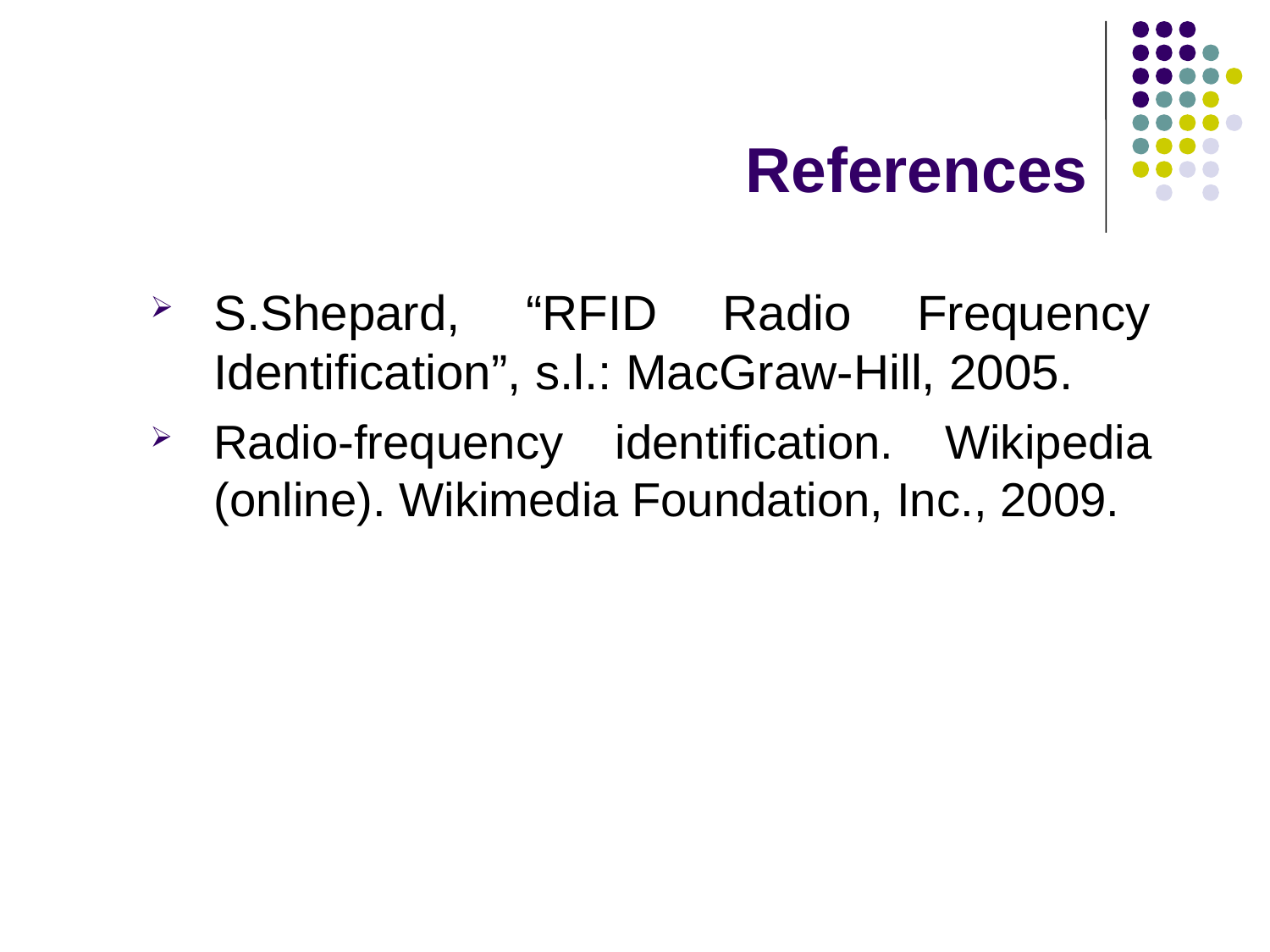

# References
S.Shepard, “RFID Radio Frequency Identification”, s.l.: MacGraw-Hill, 2005.
Radio-frequency identification. Wikipedia (online). Wikimedia Foundation, Inc., 2009.